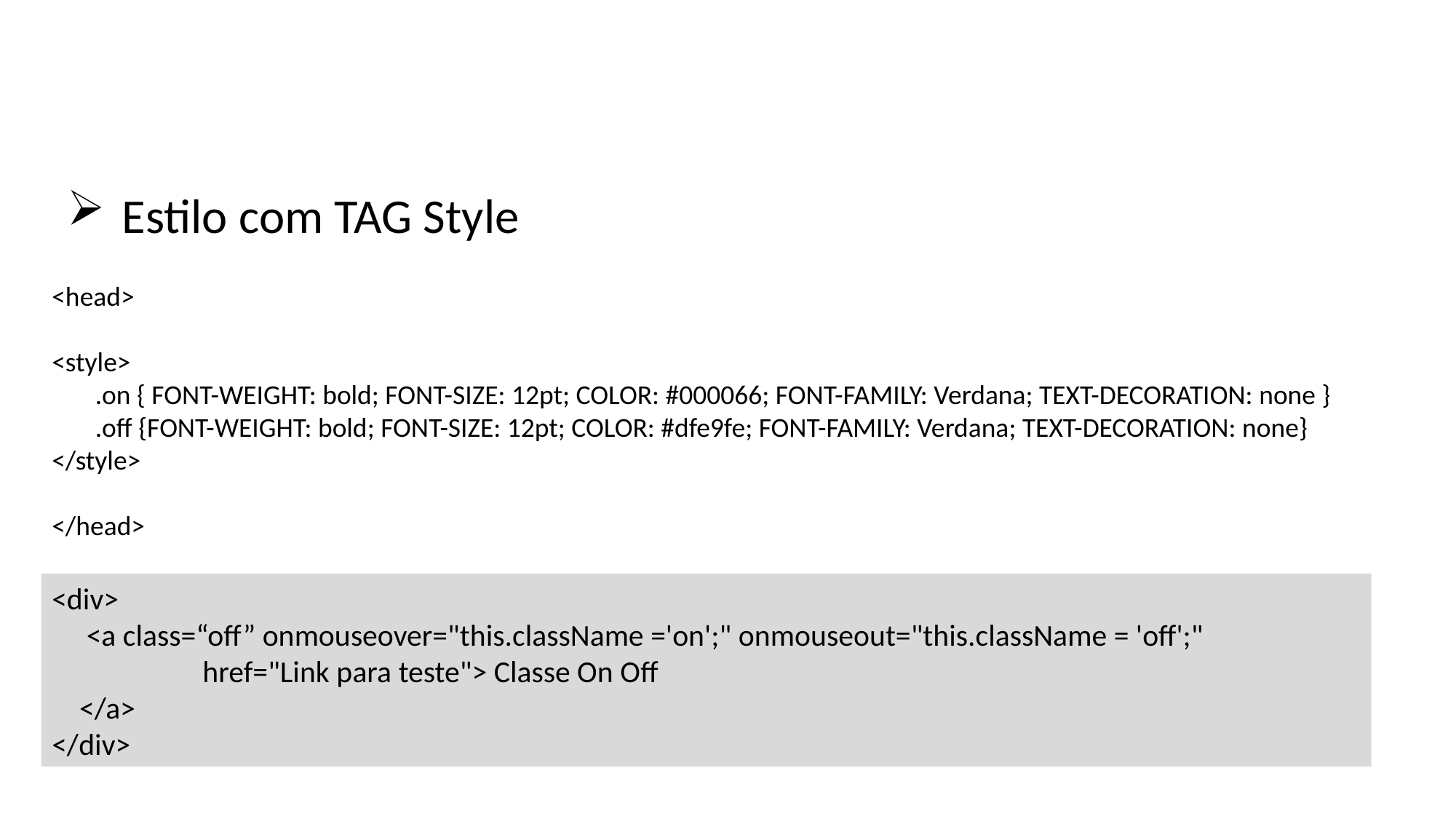

Estilo com TAG Style
<head>

<style>
       .on { FONT-WEIGHT: bold; FONT-SIZE: 12pt; COLOR: #000066; FONT-FAMILY: Verdana; TEXT-DECORATION: none }
       .off {FONT-WEIGHT: bold; FONT-SIZE: 12pt; COLOR: #dfe9fe; FONT-FAMILY: Verdana; TEXT-DECORATION: none}
</style>

</head>
<div>
     <a class=“off” onmouseover="this.className ='on';" onmouseout="this.className = 'off';"
	      href="Link para teste"> Classe On Off
    </a>
</div>